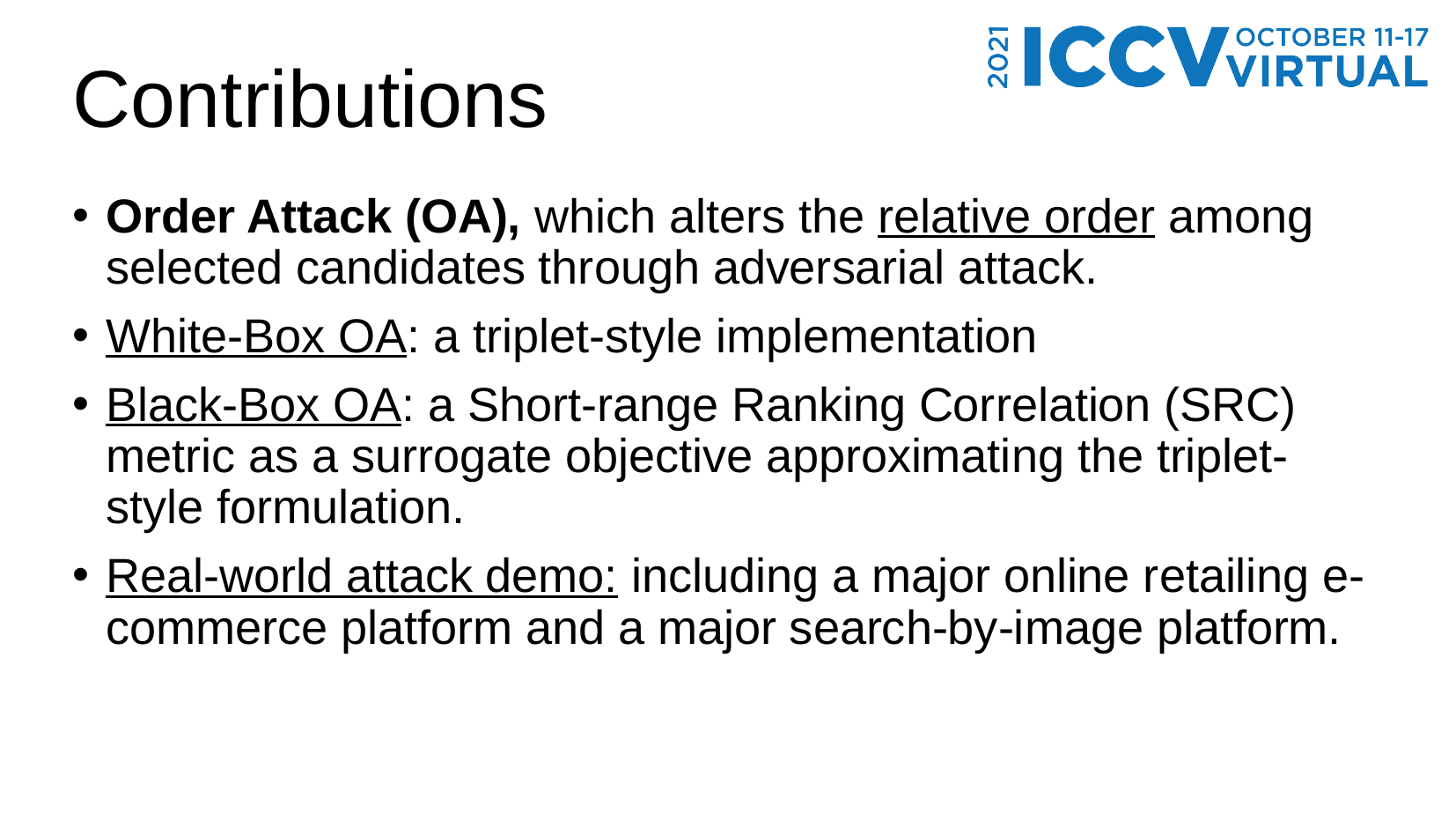

# Contributions
Order Attack (OA), which alters the relative order among selected candidates through adversarial attack.
White-Box OA: a triplet-style implementation
Black-Box OA: a Short-range Ranking Correlation (SRC) metric as a surrogate objective approximating the triplet-style formulation.
Real-world attack demo: including a major online retailing e-commerce platform and a major search-by-image platform.